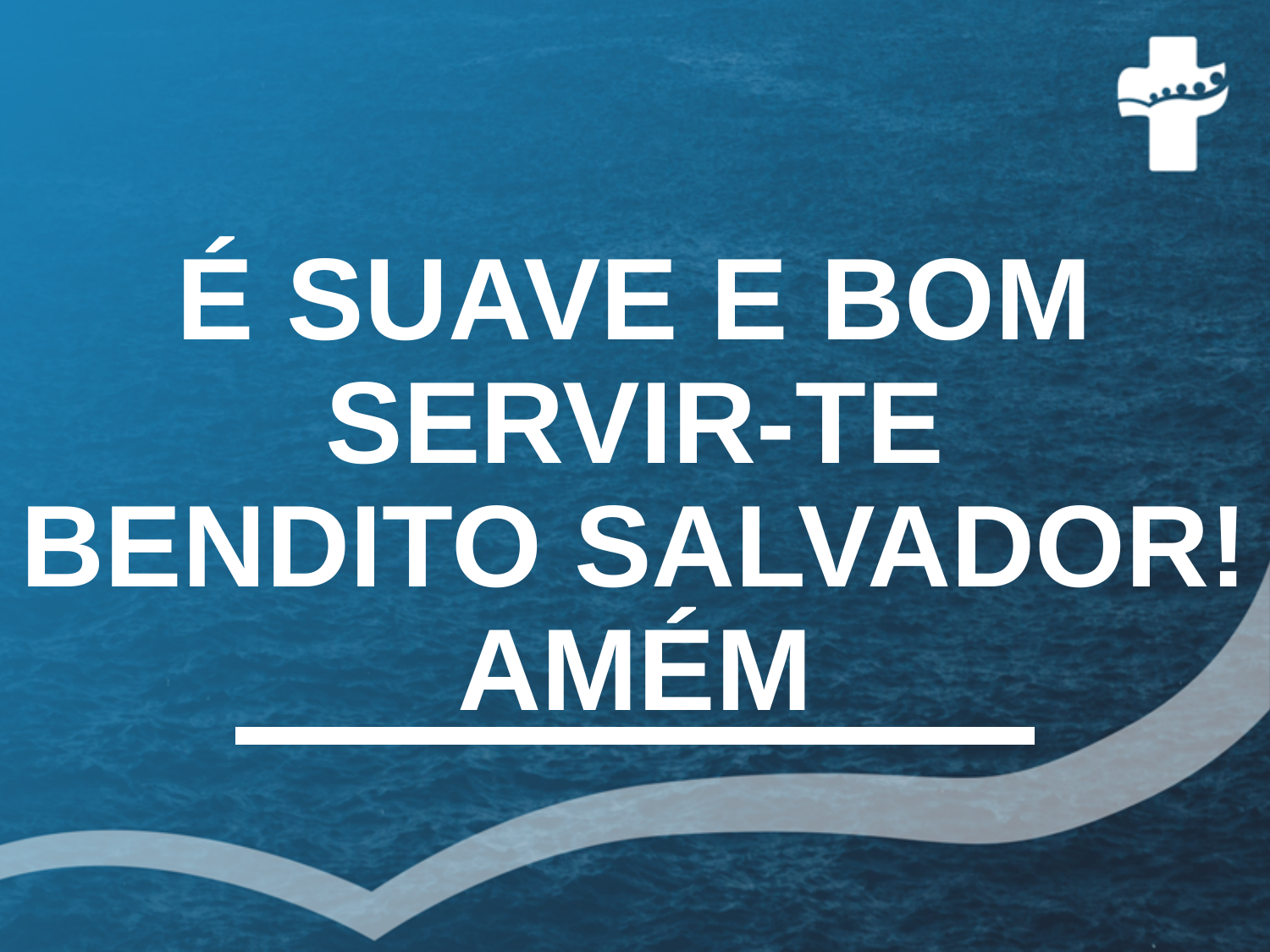

# É SUAVE E BOM SERVIR-TE BENDITO SALVADOR! AMÉM